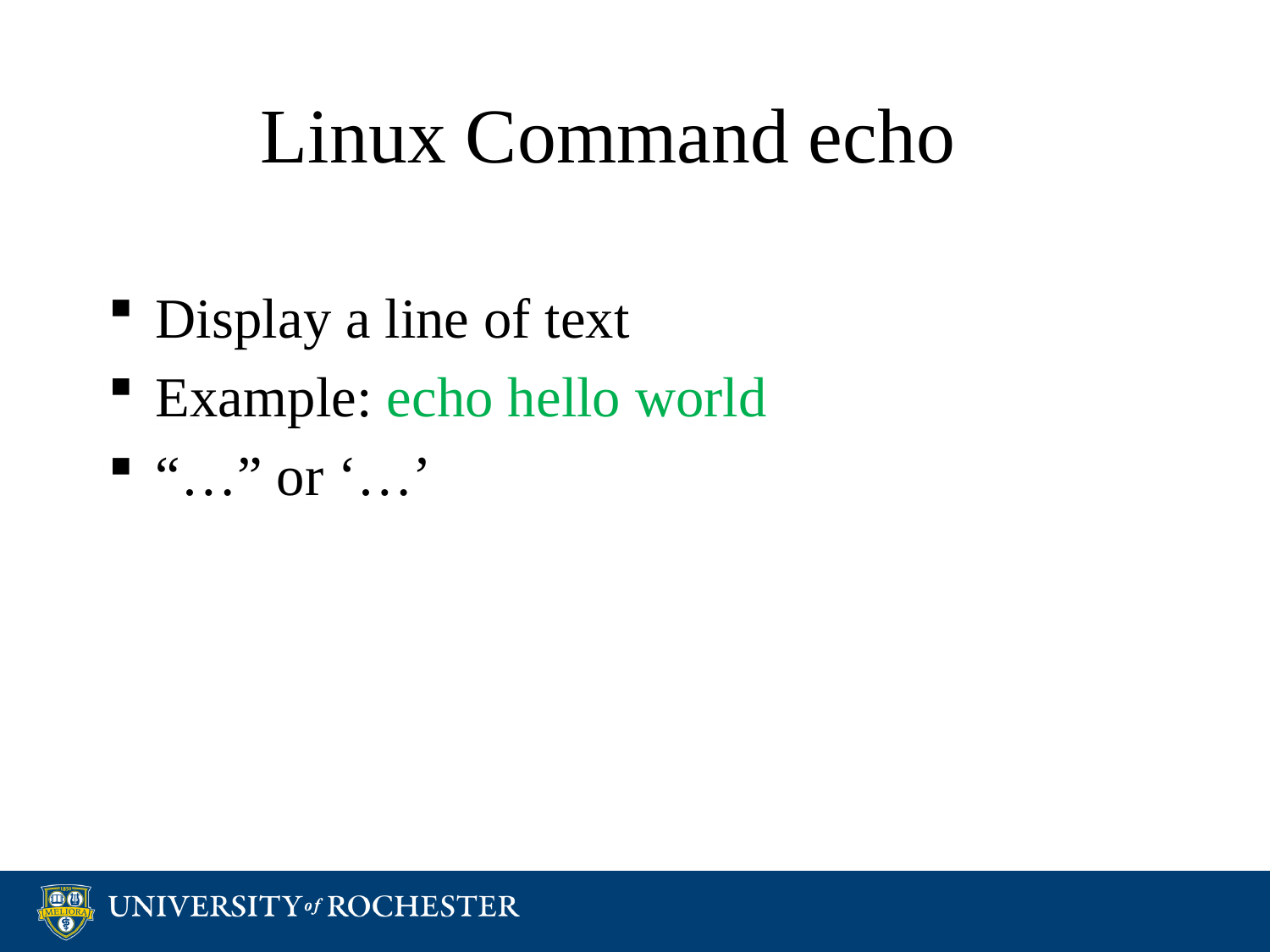

# Linux Command echo
Display a line of text
Example: echo hello world
“…” or ‘…’